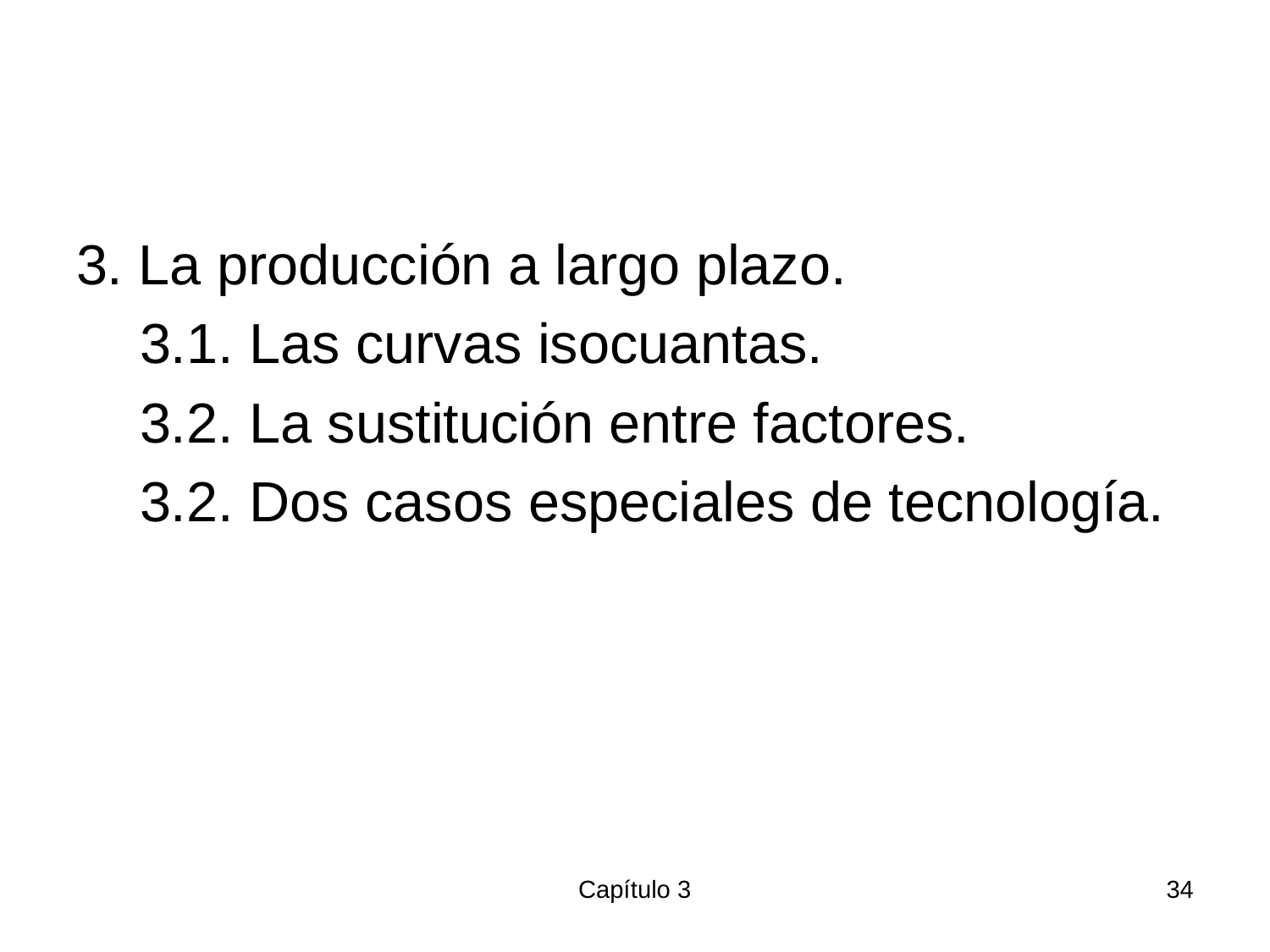

#
3. La producción a largo plazo.
3.1. Las curvas isocuantas.
3.2. La sustitución entre factores.
3.2. Dos casos especiales de tecnología.

Capítulo 3
34